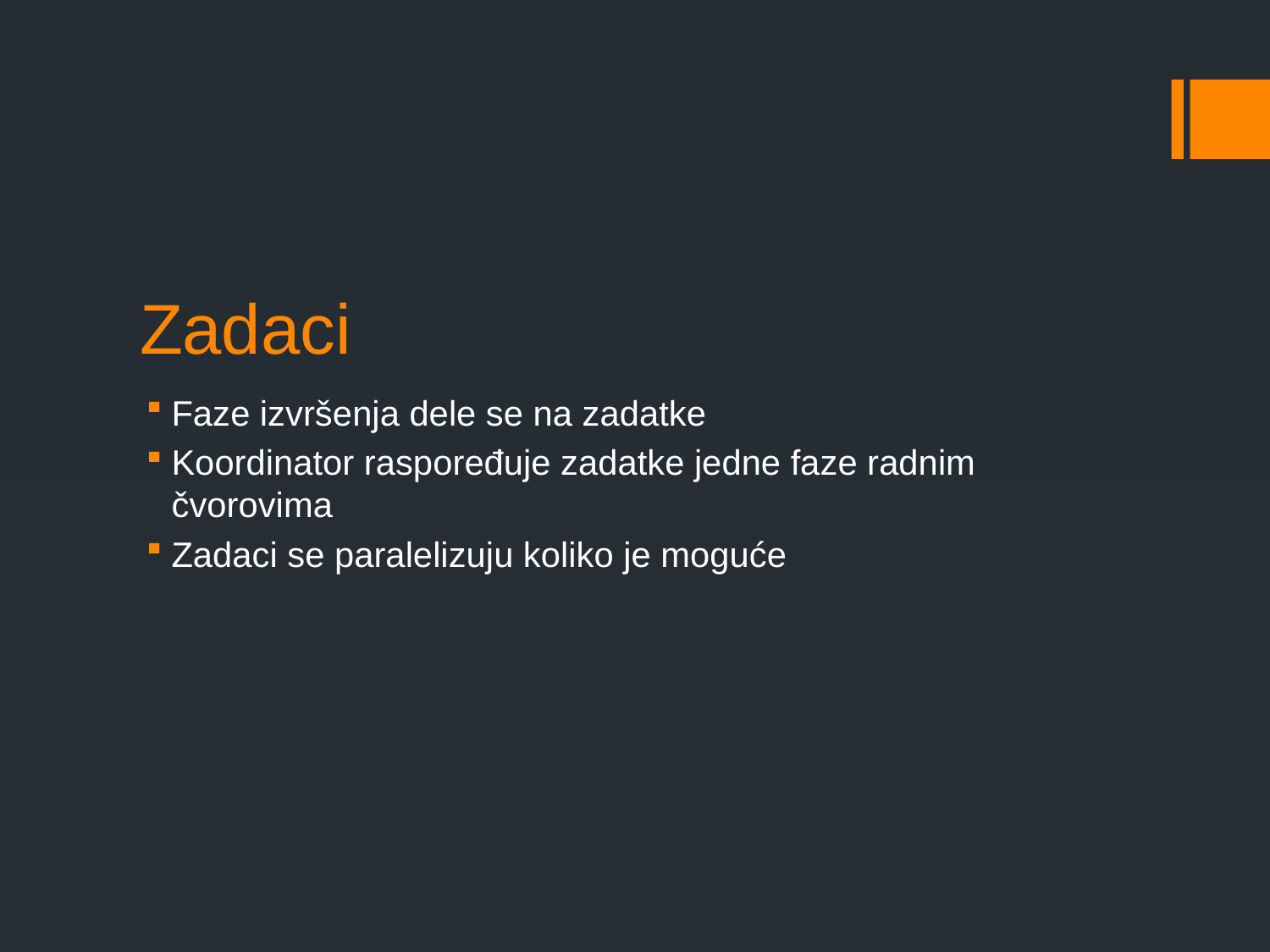

# Zadaci
Faze izvršenja dele se na zadatke
Koordinator raspoređuje zadatke jedne faze radnim čvorovima
Zadaci se paralelizuju koliko je moguće